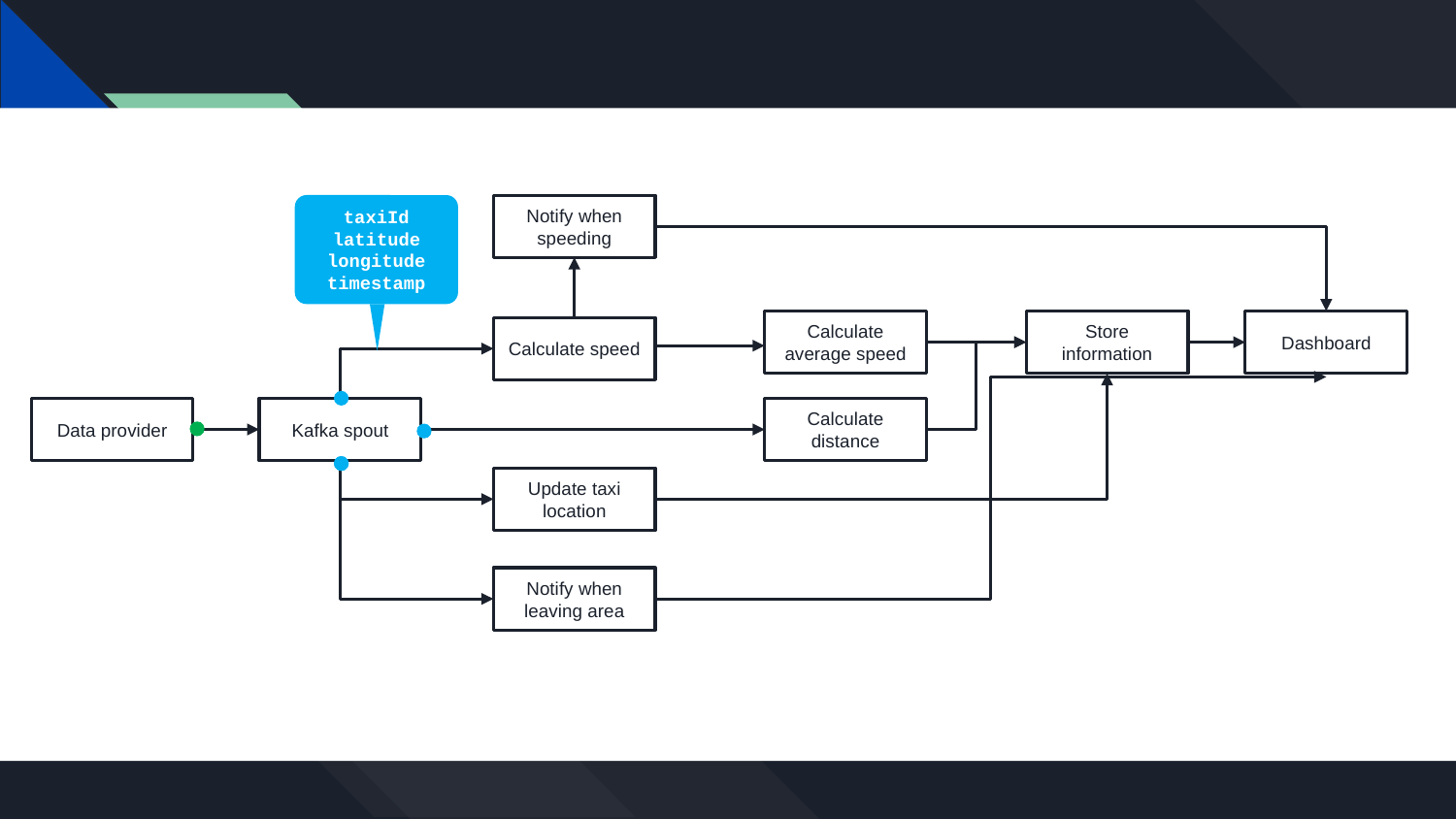

taxiId
latitude
longitude
timestamp
Notify when speeding

Calculate average speed
Store information
Dashboard
Calculate speed

Data provider
Kafka spout
Calculate distance

Update taxi location
Notify when leaving area